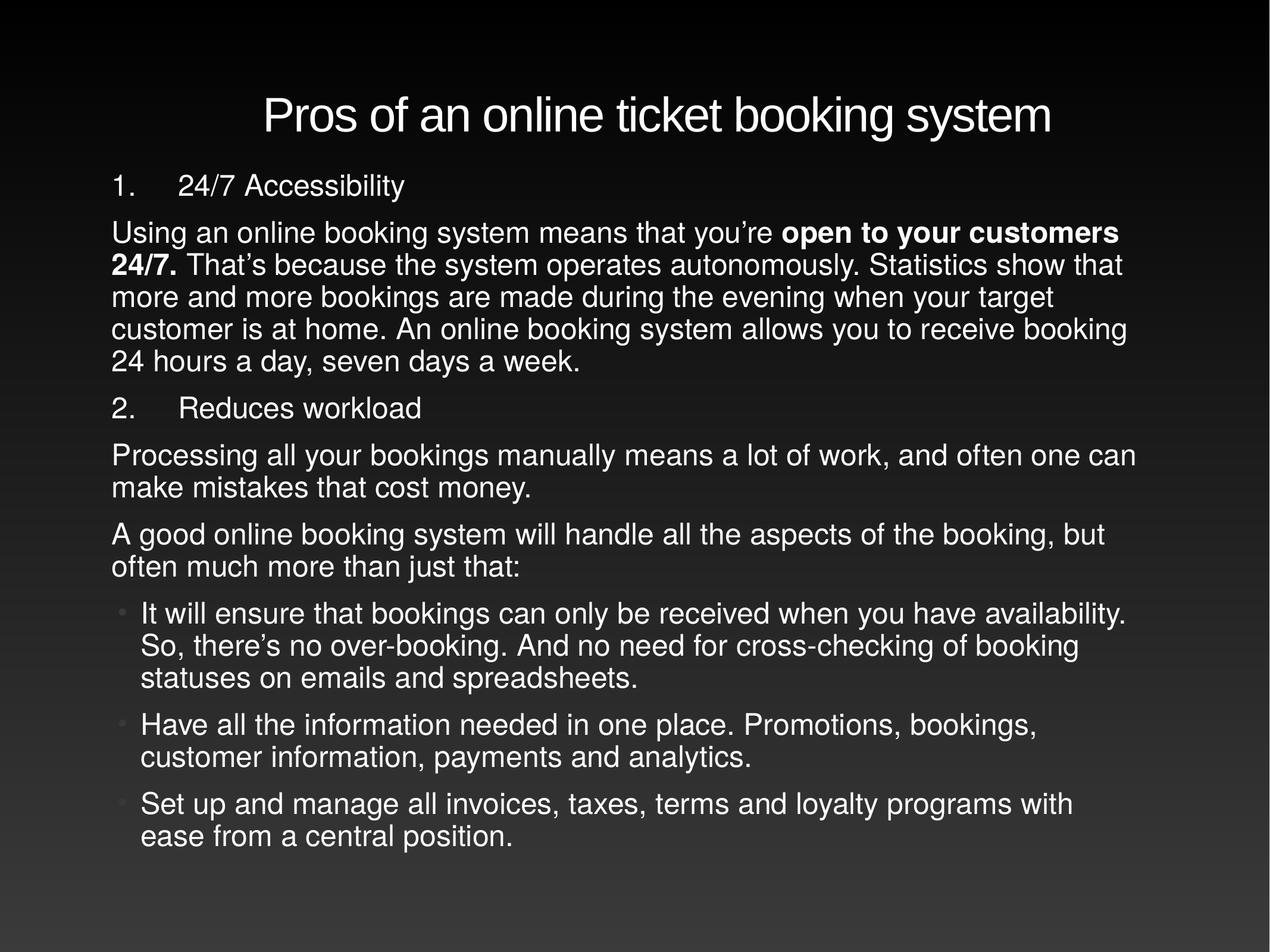

# Pros of an online ticket booking system
1.     24/7 Accessibility
Using an online booking system means that you’re open to your customers 24/7. That’s because the system operates autonomously. Statistics show that more and more bookings are made during the evening when your target customer is at home. An online booking system allows you to receive booking 24 hours a day, seven days a week.
2.     Reduces workload
Processing all your bookings manually means a lot of work, and often one can make mistakes that cost money.
A good online booking system will handle all the aspects of the booking, but often much more than just that:
It will ensure that bookings can only be received when you have availability. So, there’s no over-booking. And no need for cross-checking of booking statuses on emails and spreadsheets.
Have all the information needed in one place. Promotions, bookings, customer information, payments and analytics.
Set up and manage all invoices, taxes, terms and loyalty programs with ease from a central position.